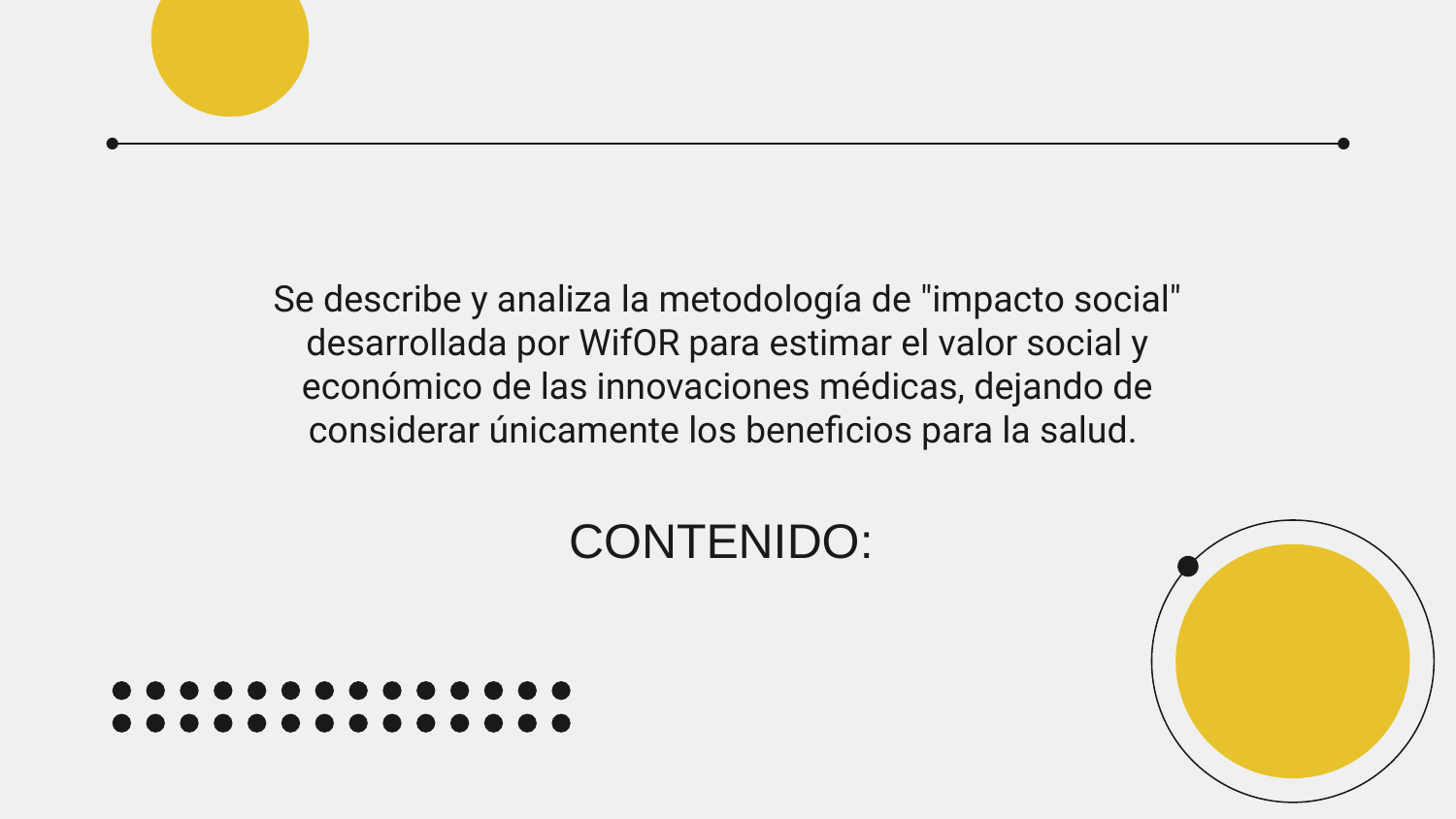

Se describe y analiza la metodología de "impacto social" desarrollada por WifOR para estimar el valor social y económico de las innovaciones médicas, dejando de considerar únicamente los beneficios para la salud.

# CONTENIDO: